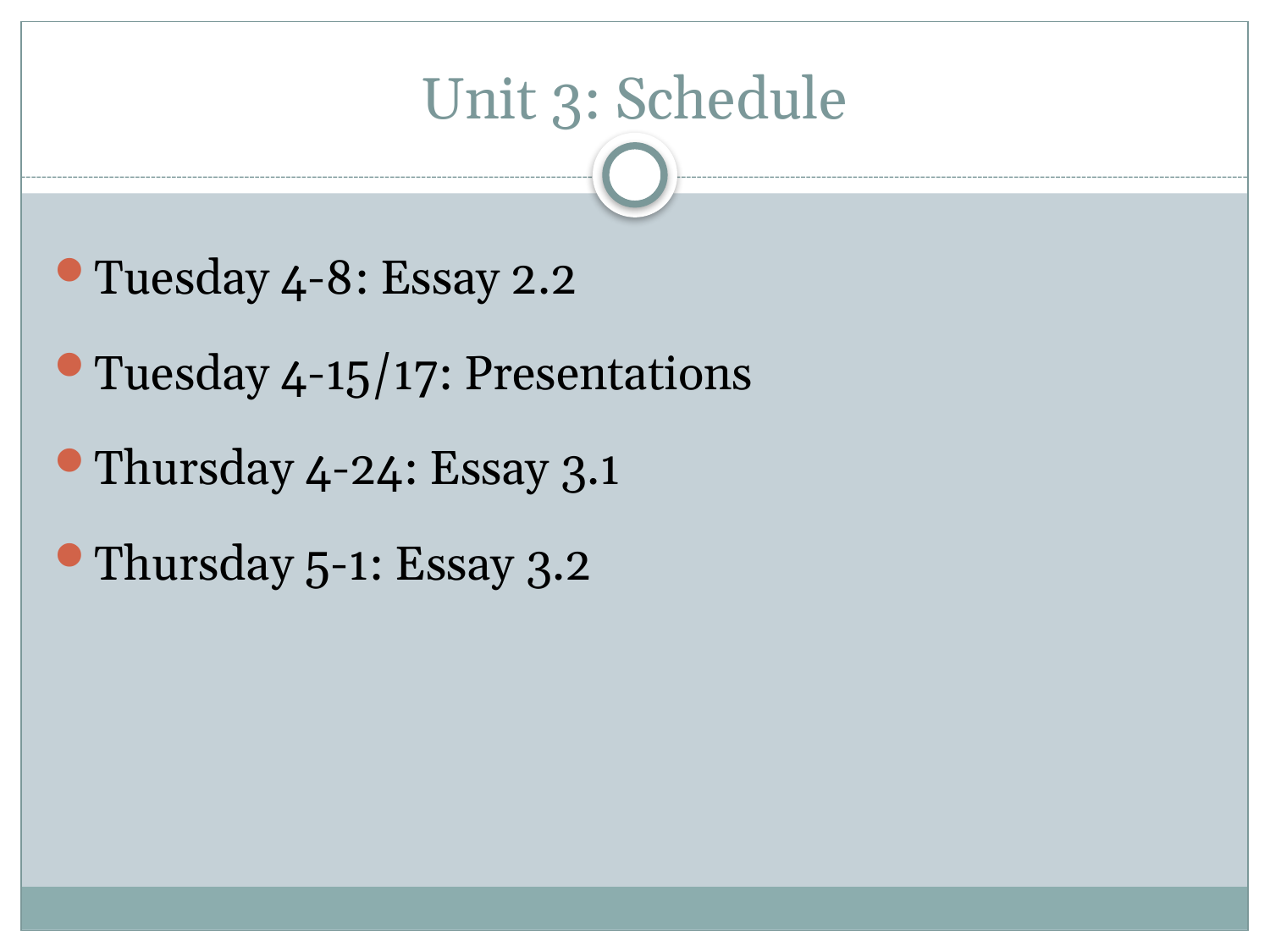

# Unit 3: Schedule
Tuesday 4-8: Essay 2.2
Tuesday 4-15/17: Presentations
Thursday 4-24: Essay 3.1
Thursday 5-1: Essay 3.2